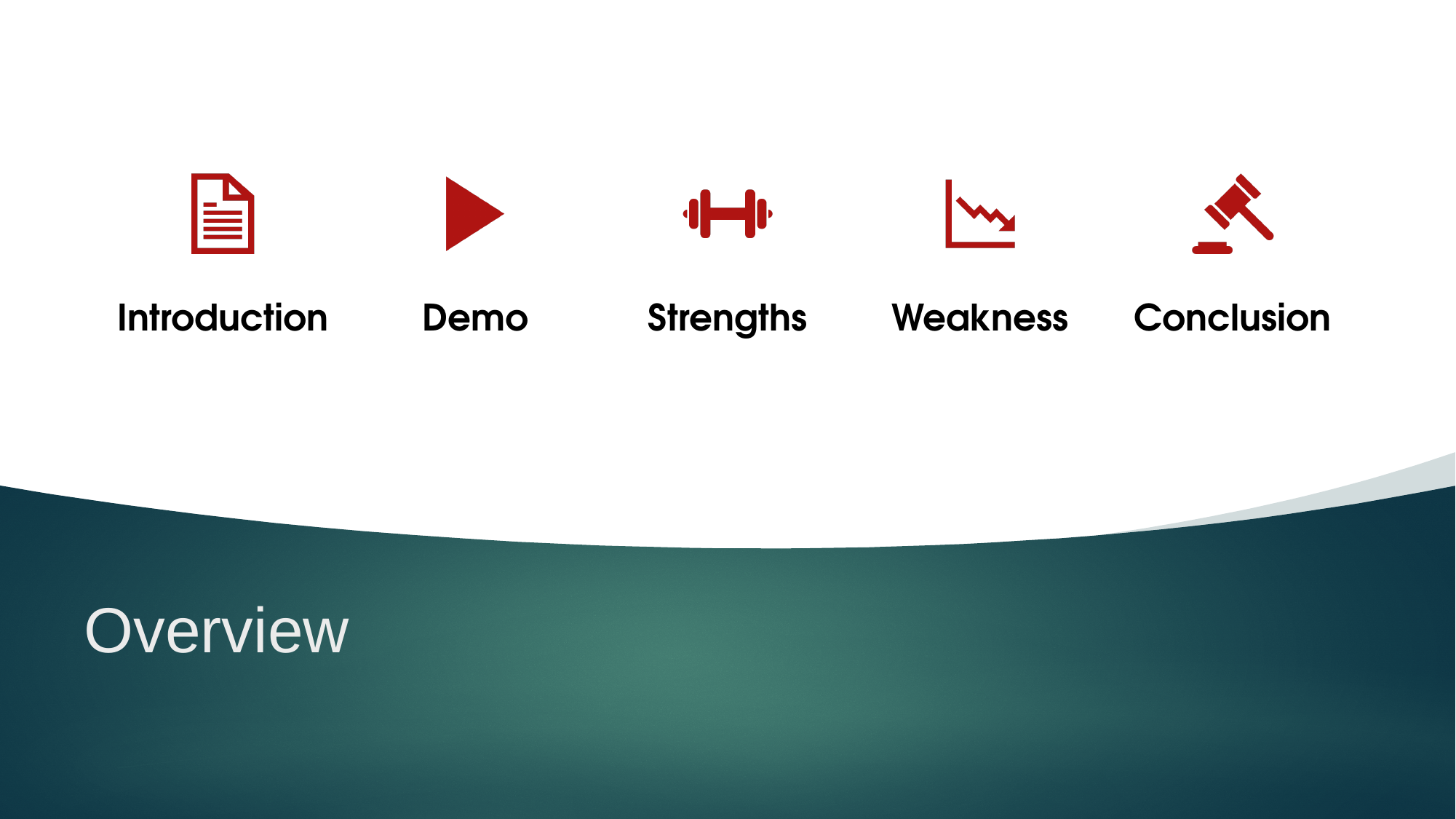

Introduction
Demo
Strengths
Weakness
Conclusion

# Overview